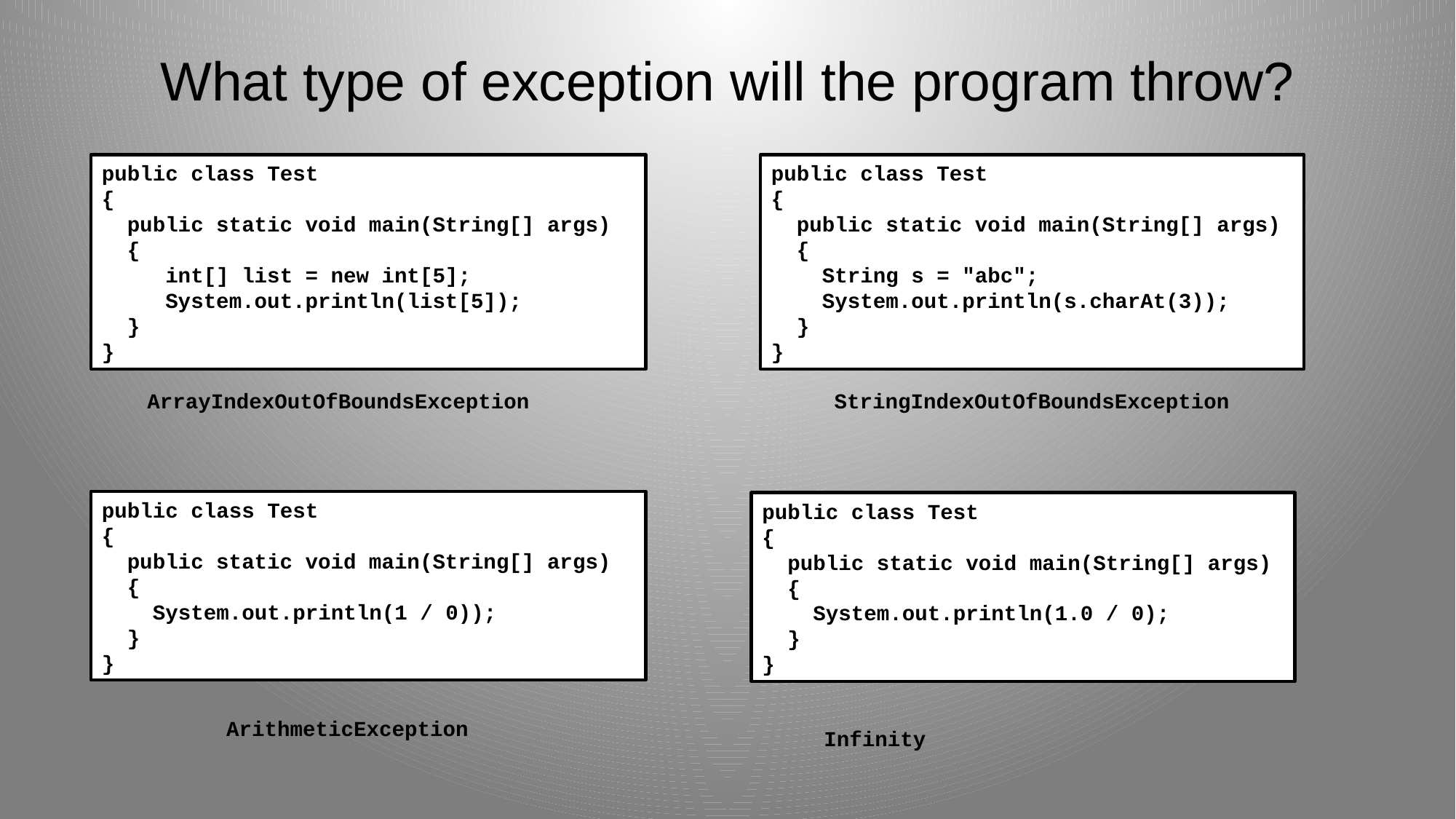

# What type of exception will the program throw?
public class Test
{
  public static void main(String[] args)
  {
     int[] list = new int[5];
     System.out.println(list[5]);
  }
}
public class Test
{
  public static void main(String[] args)
  {
    String s = "abc";
    System.out.println(s.charAt(3));
  }
}
ArrayIndexOutOfBoundsException
StringIndexOutOfBoundsException
public class Test
{
  public static void main(String[] args)
  {
    System.out.println(1 / 0));
  }
}
public class Test
{
  public static void main(String[] args)
  {
    System.out.println(1.0 / 0);
  }
}
ArithmeticException
Infinity